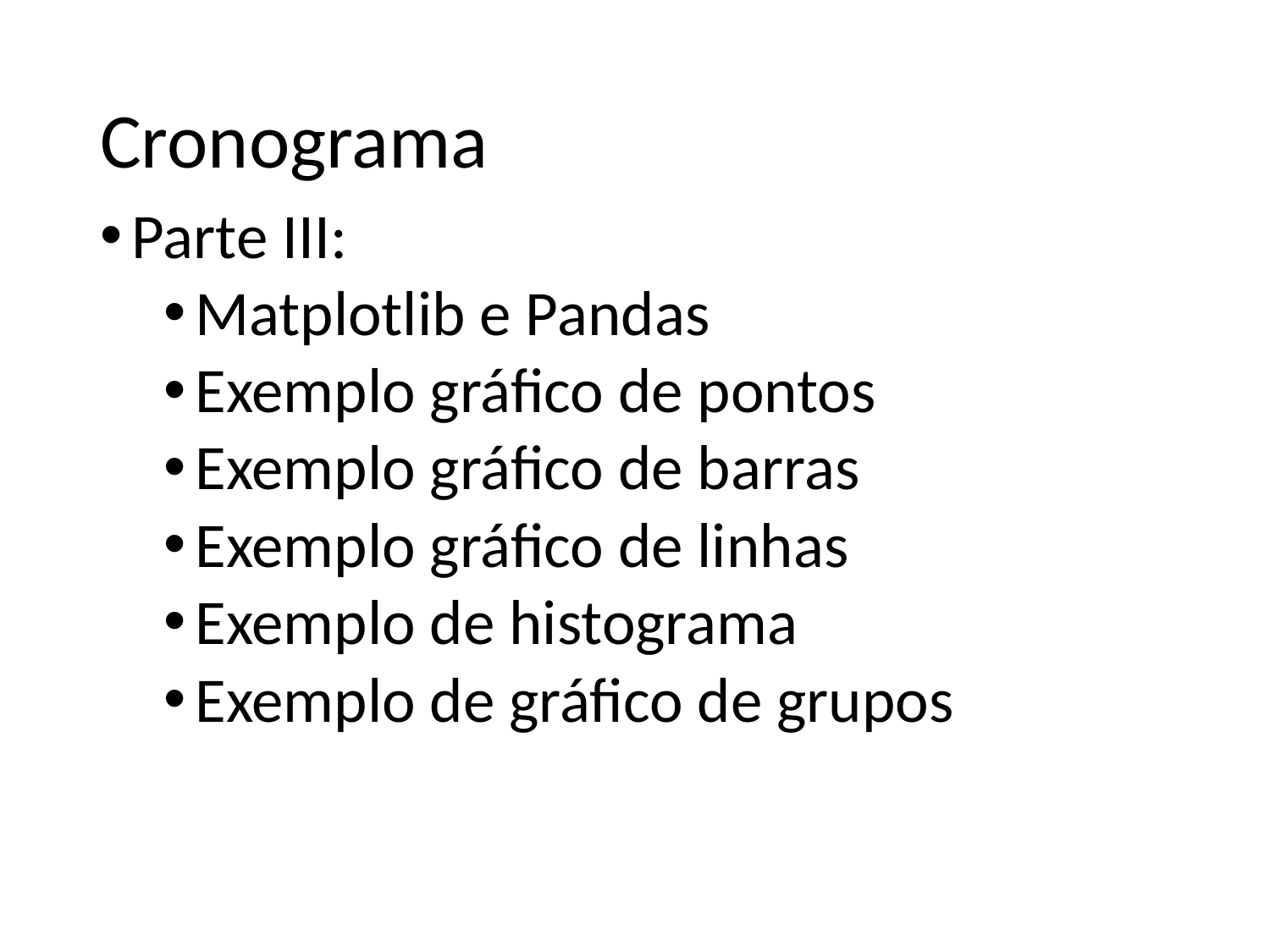

# Cronograma
Parte III:
Matplotlib e Pandas
Exemplo gráfico de pontos
Exemplo gráfico de barras
Exemplo gráfico de linhas
Exemplo de histograma
Exemplo de gráfico de grupos